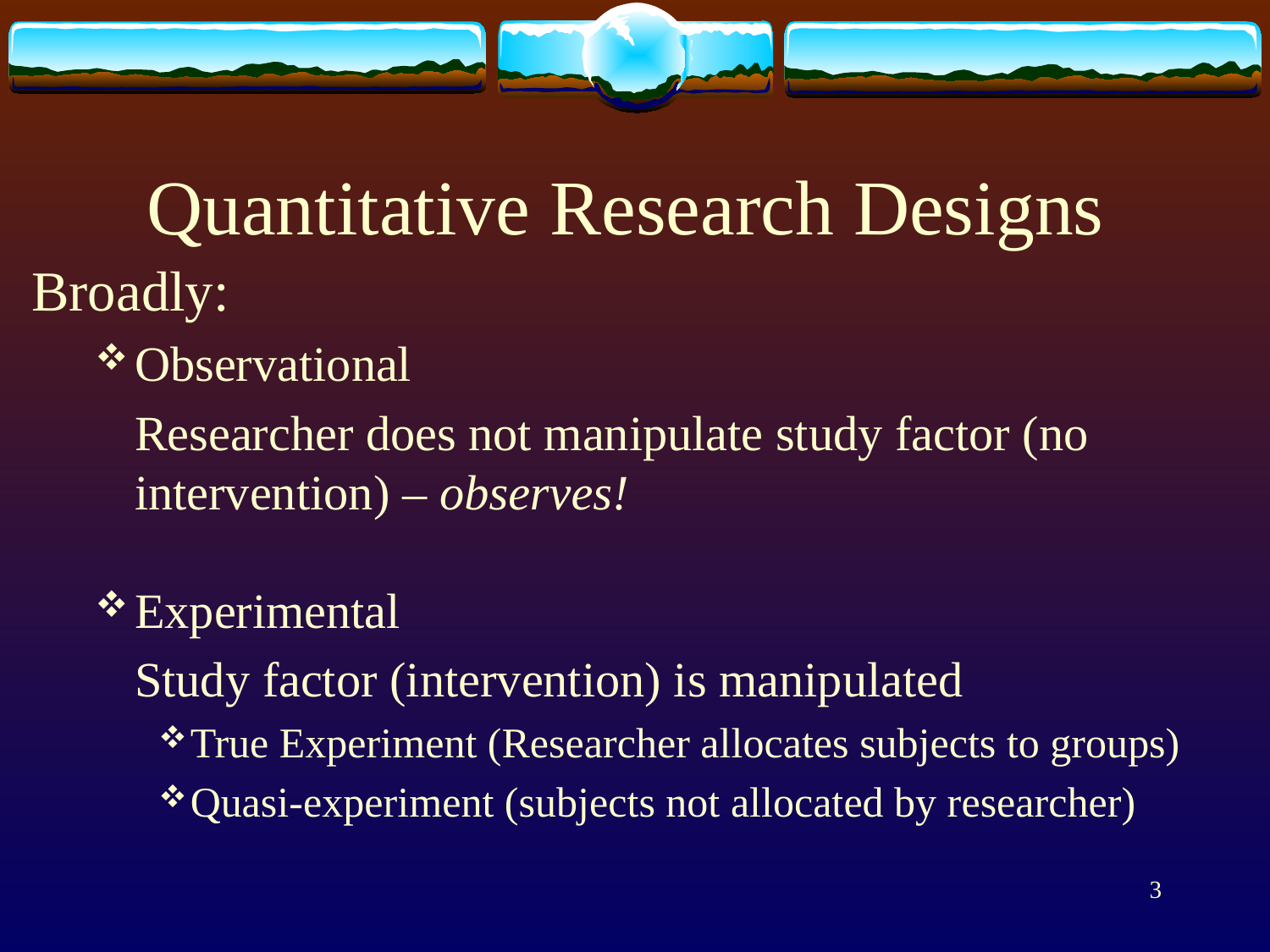

# Quantitative Research Designs
Broadly:
Observational
	Researcher does not manipulate study factor (no intervention) – observes!

Experimental
	Study factor (intervention) is manipulated
True Experiment (Researcher allocates subjects to groups)
Quasi-experiment (subjects not allocated by researcher)
3